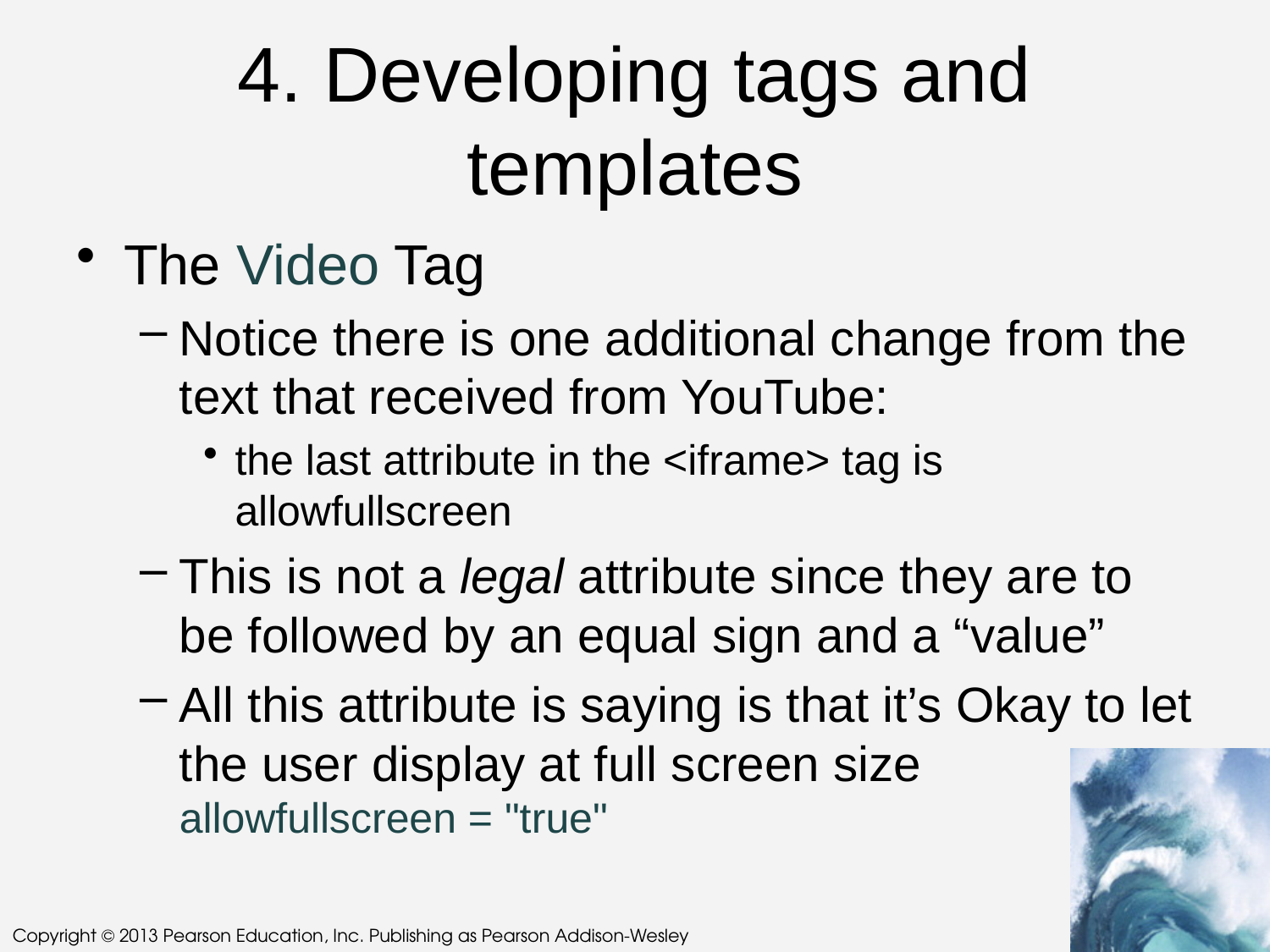

# 4. Developing tags and templates
The Video Tag
Notice there is one additional change from the text that received from YouTube:
the last attribute in the <iframe> tag is allowfullscreen
This is not a legal attribute since they are to be followed by an equal sign and a “value”
All this attribute is saying is that it’s Okay to let the user display at full screen size
allowfullscreen = "true"